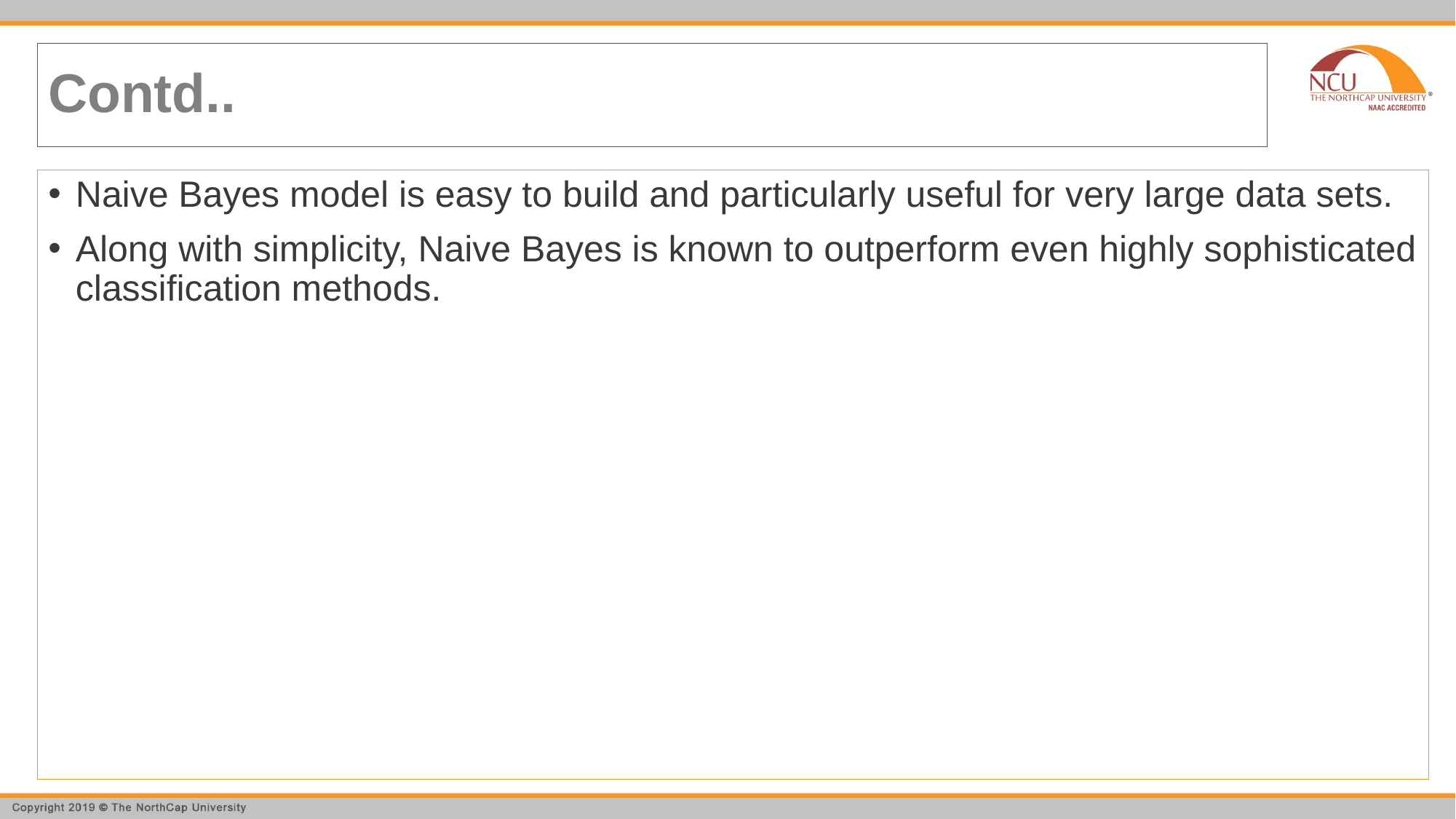

# Contd..
Naive Bayes model is easy to build and particularly useful for very large data sets.
Along with simplicity, Naive Bayes is known to outperform even highly sophisticated classification methods.